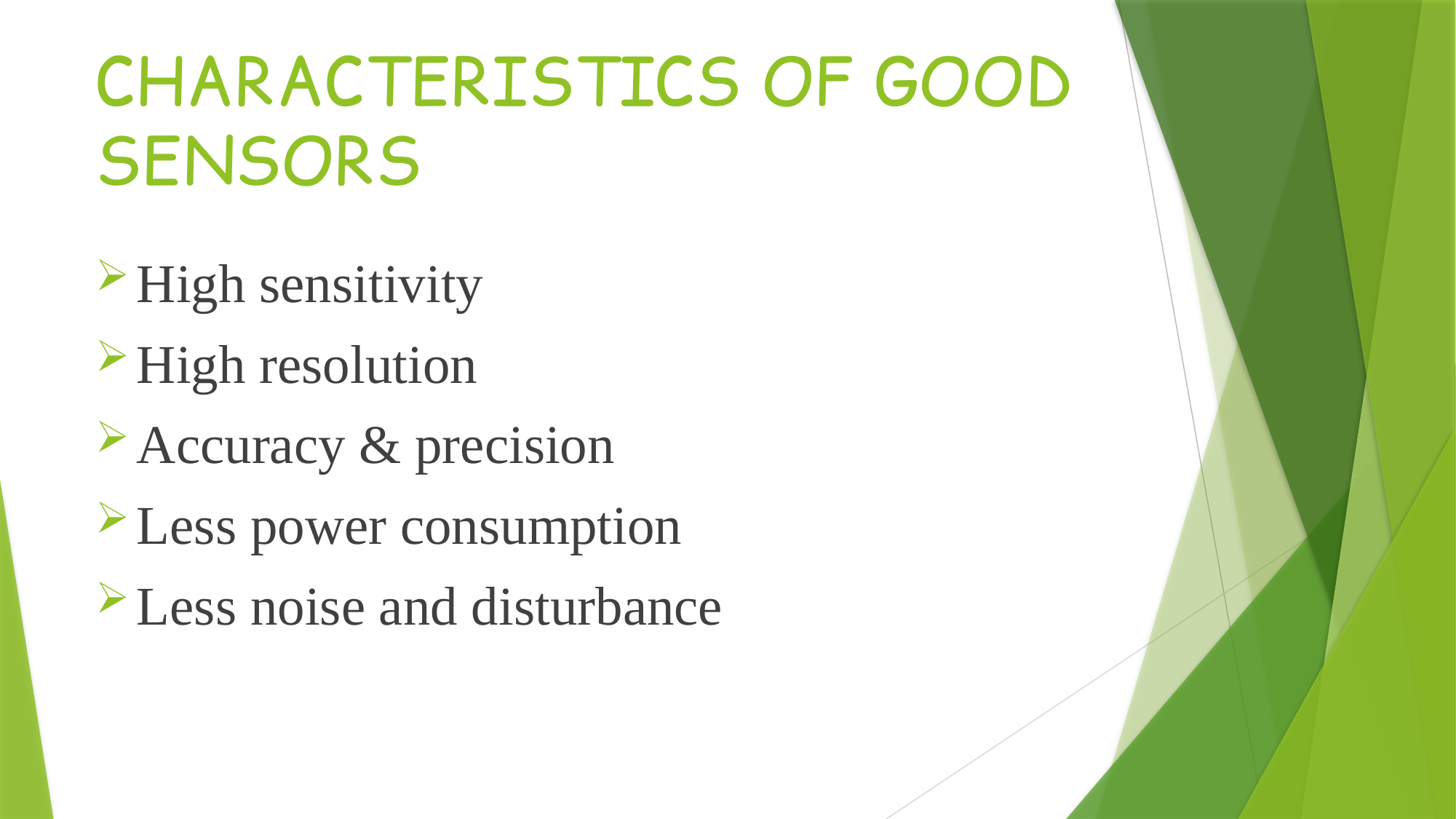

# CHARACTERISTICS OF GOOD SENSORS
High sensitivity
High resolution
Accuracy & precision
Less power consumption
Less noise and disturbance